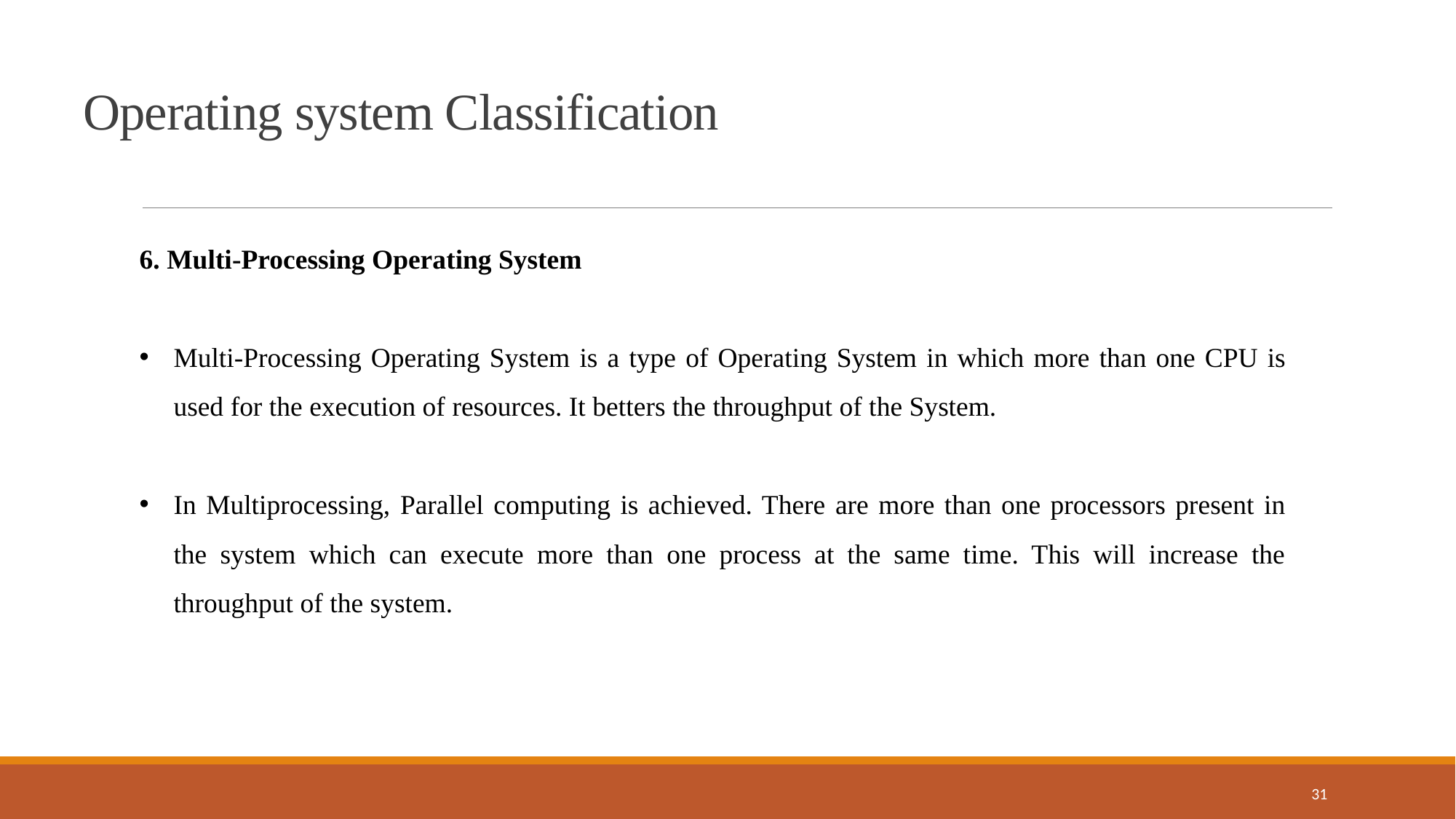

Operating system Classification
6. Multi-Processing Operating System

Multi-Processing Operating System is a type of Operating System in which more than one CPU is used for the execution of resources. It betters the throughput of the System.

In Multiprocessing, Parallel computing is achieved. There are more than one processors present in the system which can execute more than one process at the same time. This will increase the throughput of the system.

31